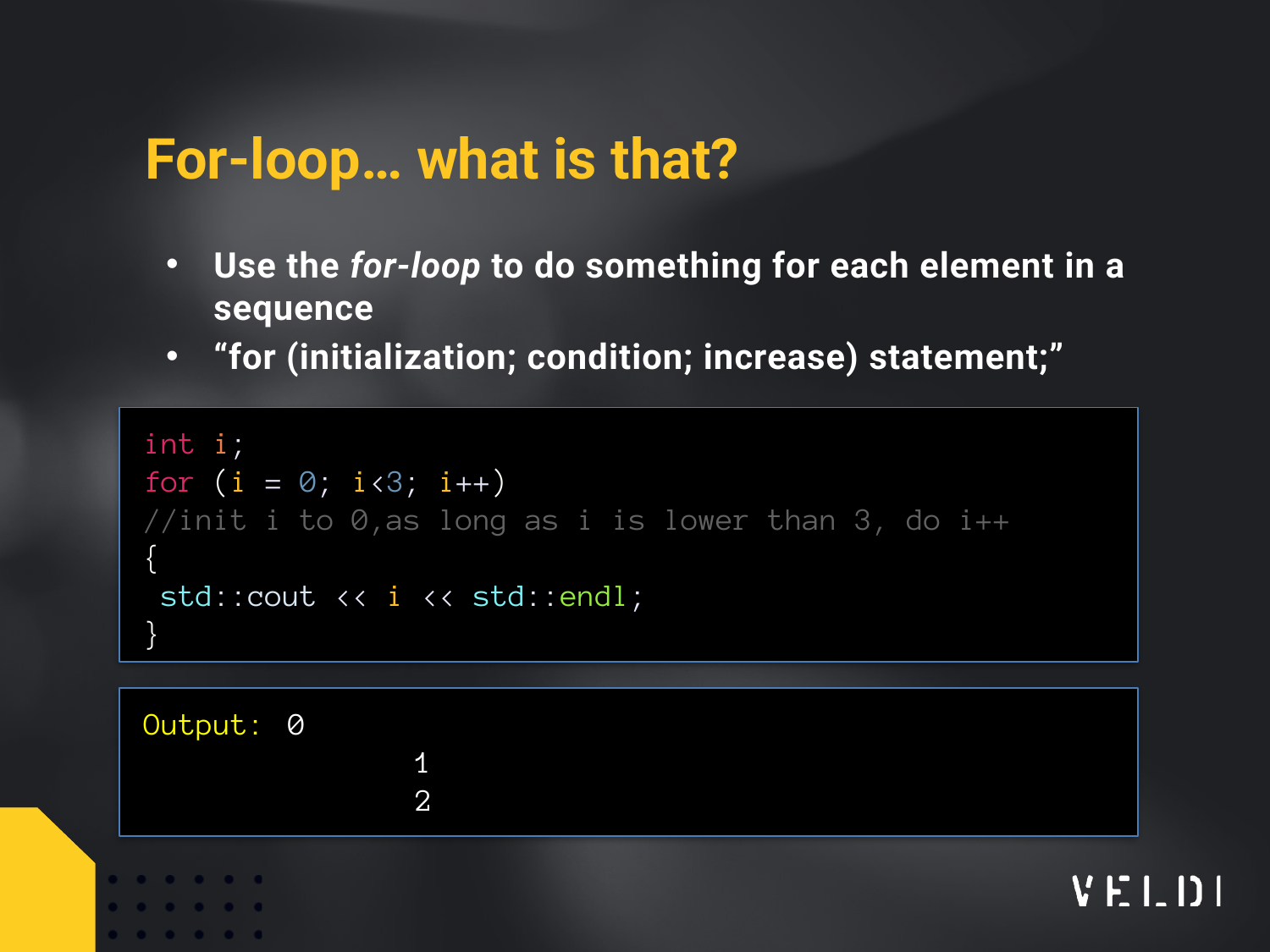

For-loop… what is that?

Use the for-loop to do something for each element in a sequence
“for (initialization; condition; increase) statement;”

int i;
for (i = 0; i<3; i++)
//init i to 0,as long as i is lower than 3, do i++
{
 std::cout << i << std::endl;
}
Output:	 0
		 1
		 2